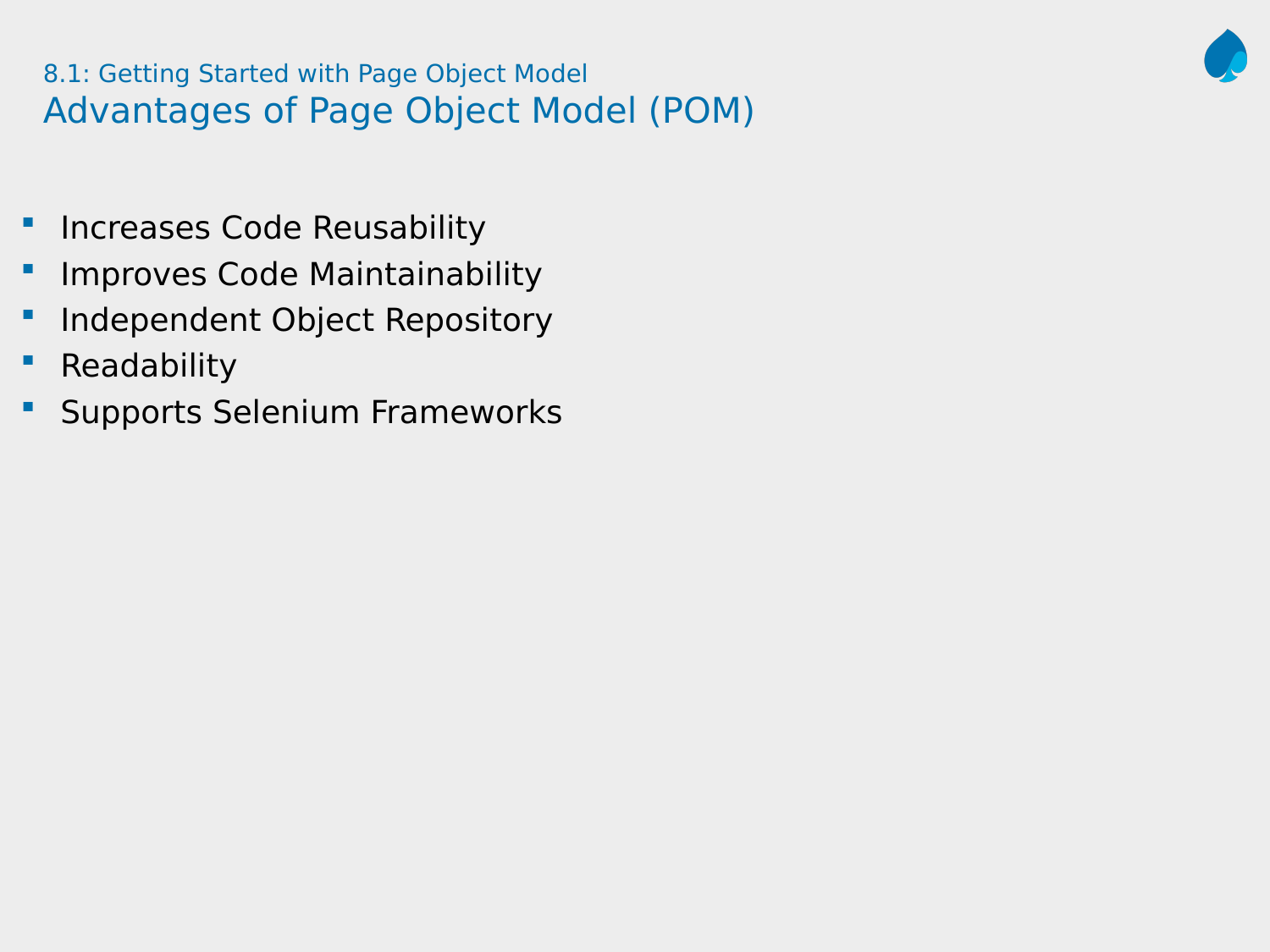

# 8.1: Getting Started with Page Object Model Advantages of Page Object Model (POM)
Increases Code Reusability
Improves Code Maintainability
Independent Object Repository
Readability
Supports Selenium Frameworks